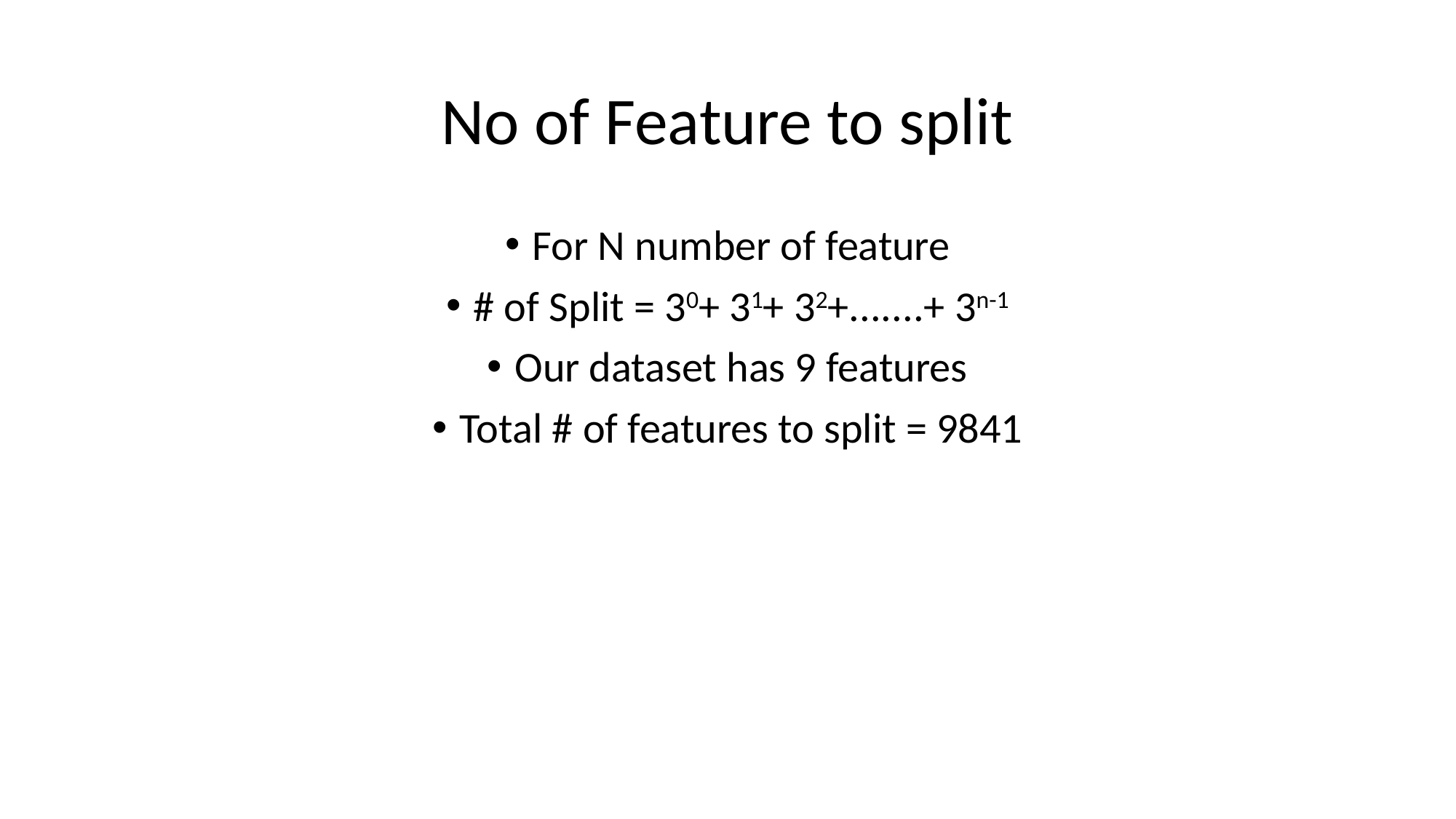

# No of Feature to split
For N number of feature
# of Split = 30+ 31+ 32+.......+ 3n-1
Our dataset has 9 features
Total # of features to split = 9841